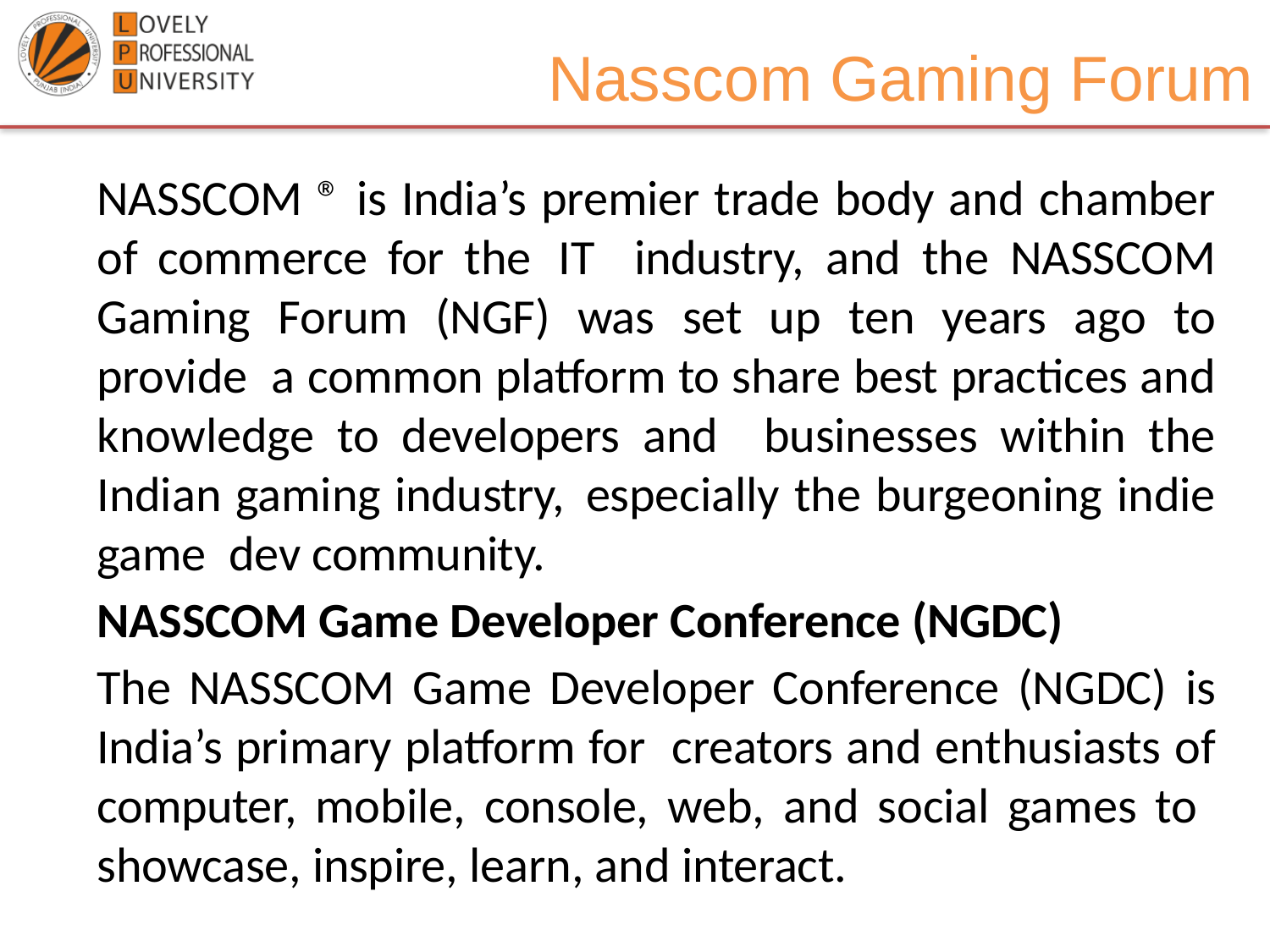

Nasscom Gaming Forum
NASSCOM ® is India’s premier trade body and chamber of commerce for the IT  industry, and the NASSCOM Gaming Forum (NGF) was set up ten years ago to provide  a common platform to share best practices and knowledge to developers and  businesses within the Indian gaming industry, especially the burgeoning indie game  dev community.
NASSCOM Game Developer Conference (NGDC)
The NASSCOM Game Developer Conference (NGDC) is India’s primary platform for  creators and enthusiasts of computer, mobile, console, web, and social games to  showcase, inspire, learn, and interact.